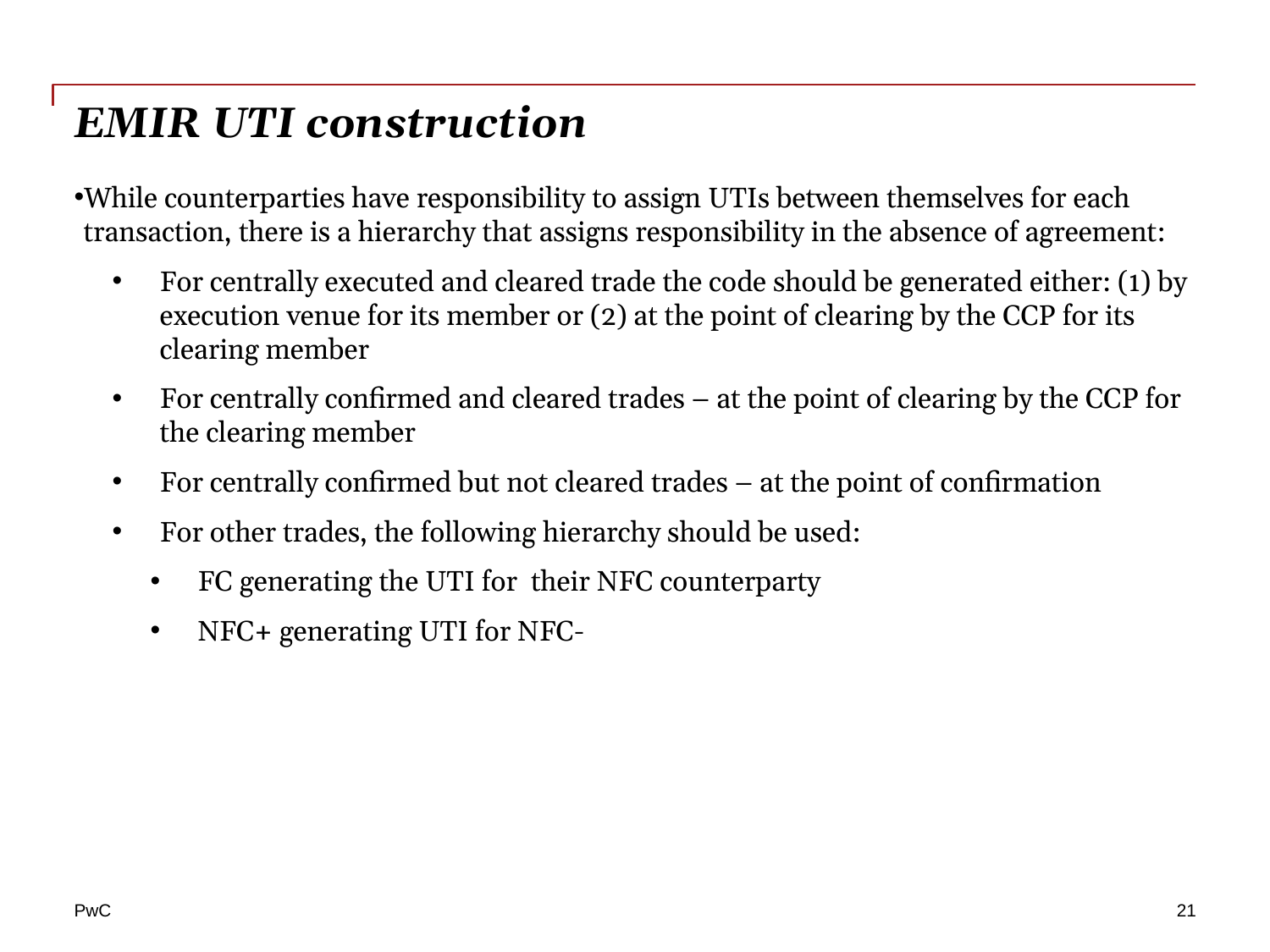

# EMIR UTI construction
While counterparties have responsibility to assign UTIs between themselves for each transaction, there is a hierarchy that assigns responsibility in the absence of agreement:
For centrally executed and cleared trade the code should be generated either: (1) by execution venue for its member or (2) at the point of clearing by the CCP for its clearing member
For centrally confirmed and cleared trades – at the point of clearing by the CCP for the clearing member
For centrally confirmed but not cleared trades – at the point of confirmation
For other trades, the following hierarchy should be used:
FC generating the UTI for  their NFC counterparty
NFC+ generating UTI for NFC-

21